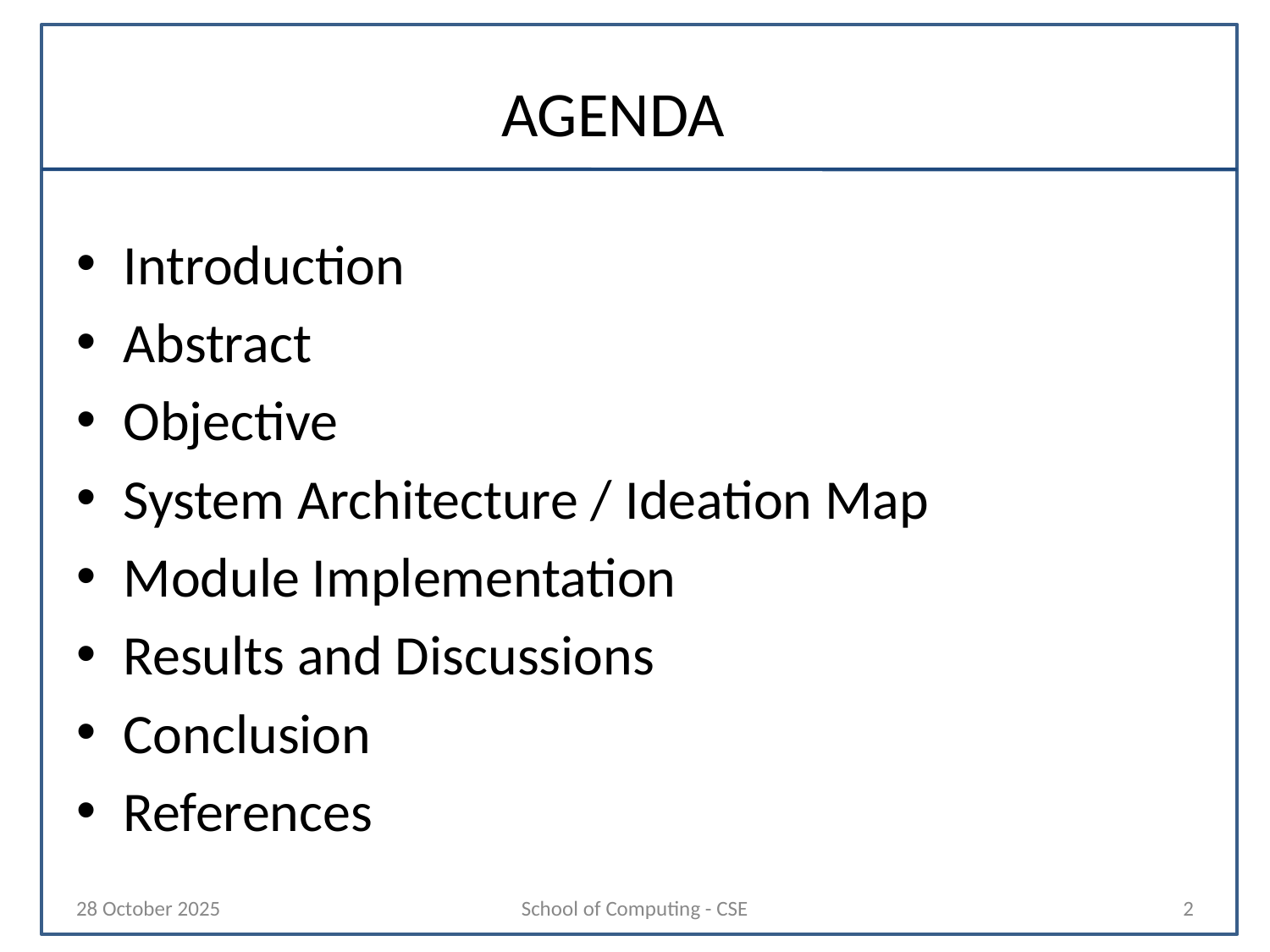

# AGENDA
Introduction
Abstract
Objective
System Architecture / Ideation Map
Module Implementation
Results and Discussions
Conclusion
References

28 October 2025
School of Computing - CSE
2